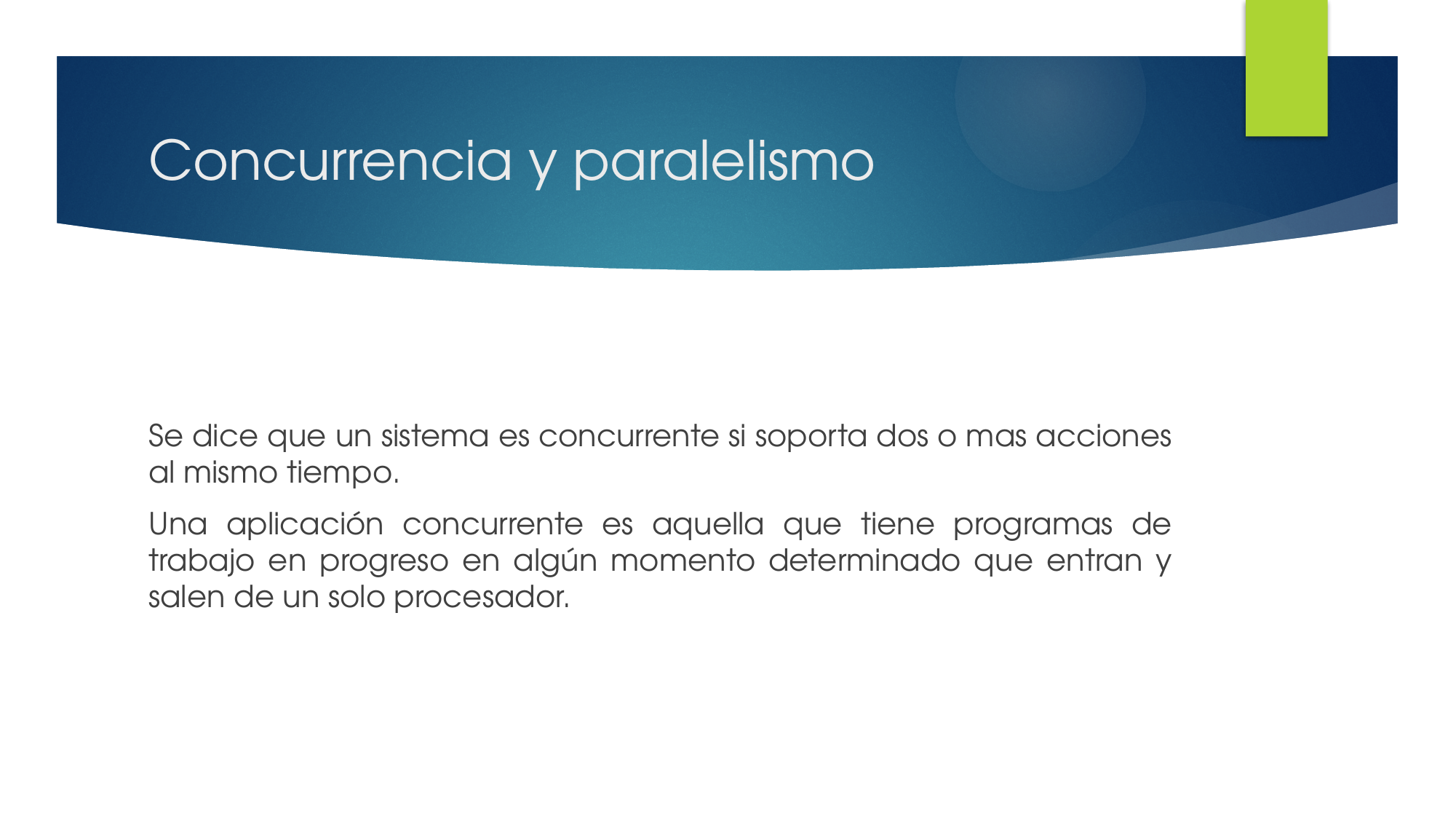

# Concurrencia y paralelismo
Se dice que un sistema es concurrente si soporta dos o mas acciones al mismo tiempo.
Una aplicación concurrente es aquella que tiene programas de trabajo en progreso en algún momento determinado que entran y salen de un solo procesador.